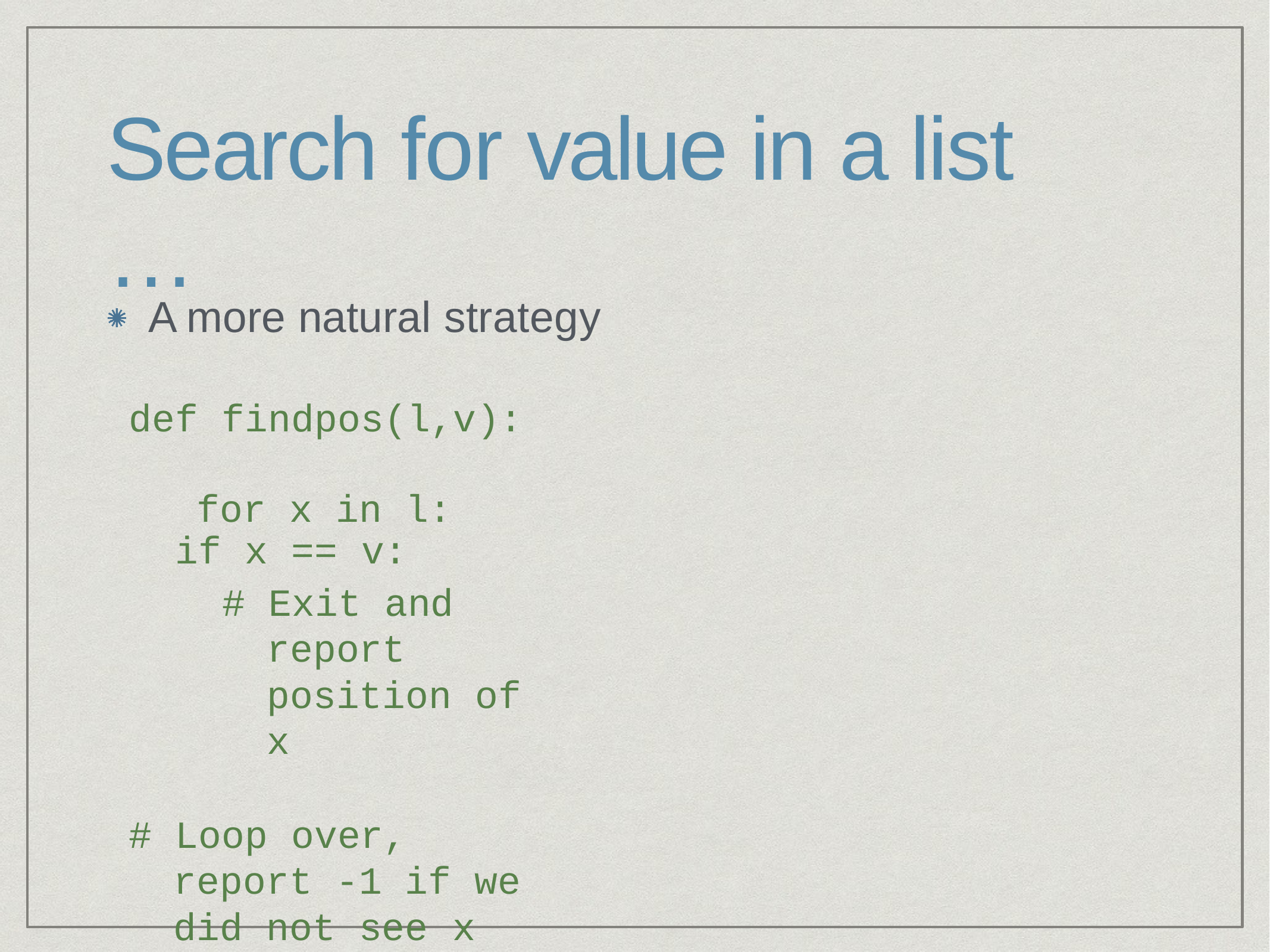

# Search for value in a list …
A more natural strategy
def findpos(l,v):  for x in l:
if x == v:
# Exit and report position of x

# Loop over, report -1 if we did not see x